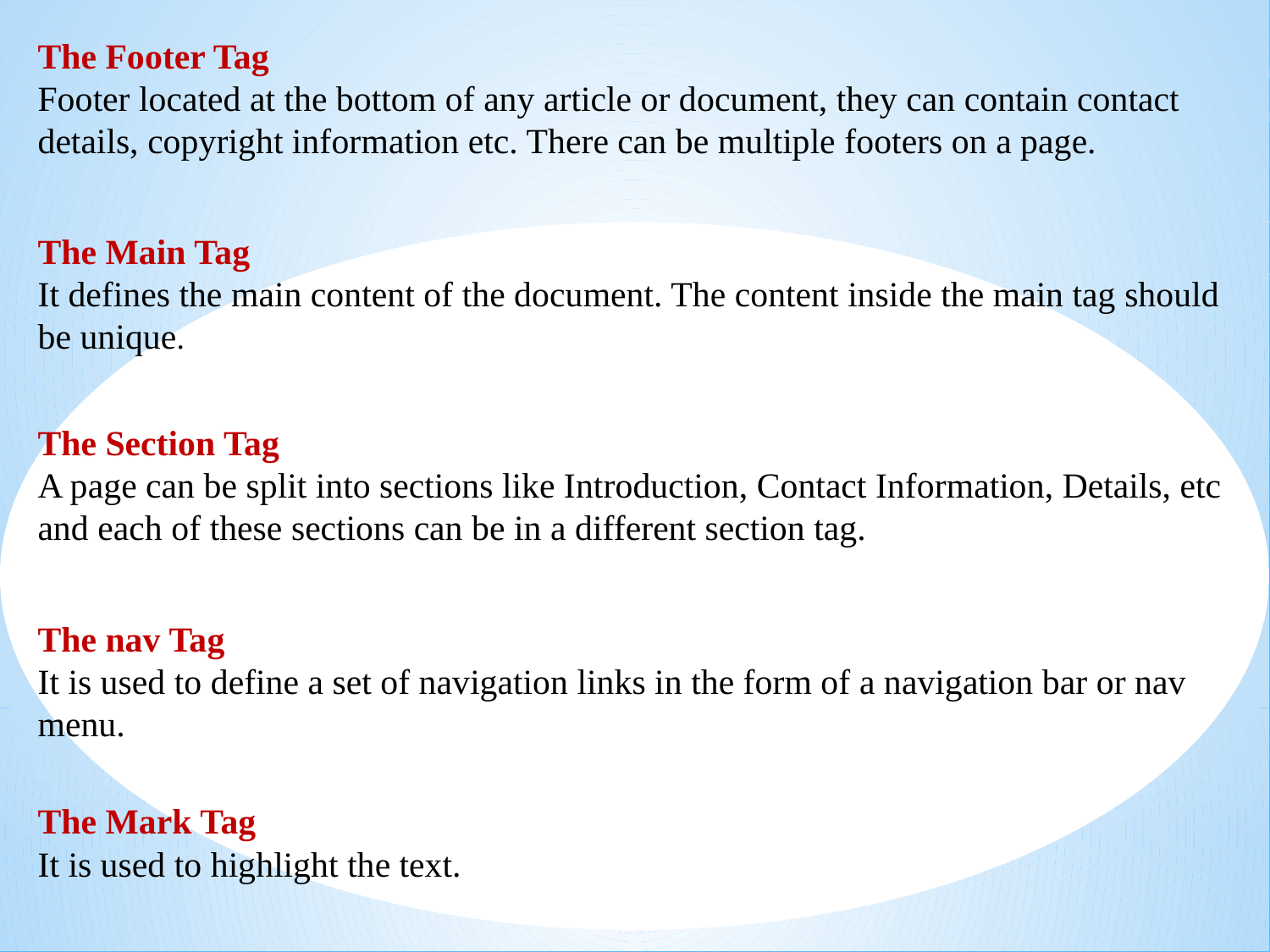

The Footer Tag
Footer located at the bottom of any article or document, they can contain contact details, copyright information etc. There can be multiple footers on a page.

The Main Tag
It defines the main content of the document. The content inside the main tag should be unique.

The Section Tag
A page can be split into sections like Introduction, Contact Information, Details, etc and each of these sections can be in a different section tag.

The nav Tag
It is used to define a set of navigation links in the form of a navigation bar or nav menu.

The Mark Tag
It is used to highlight the text.